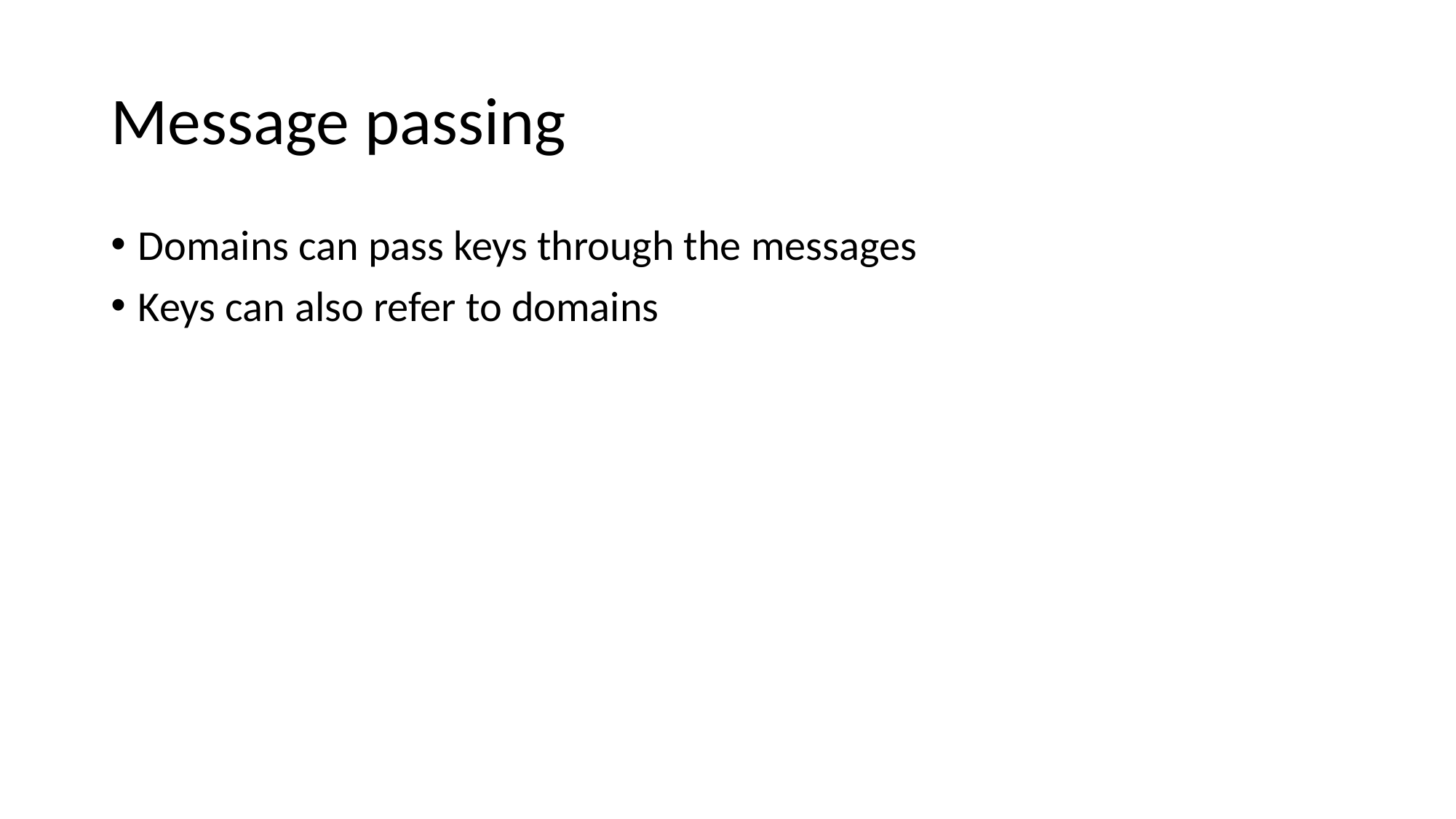

# Message passing
Domains can pass keys through the messages
Keys can also refer to domains